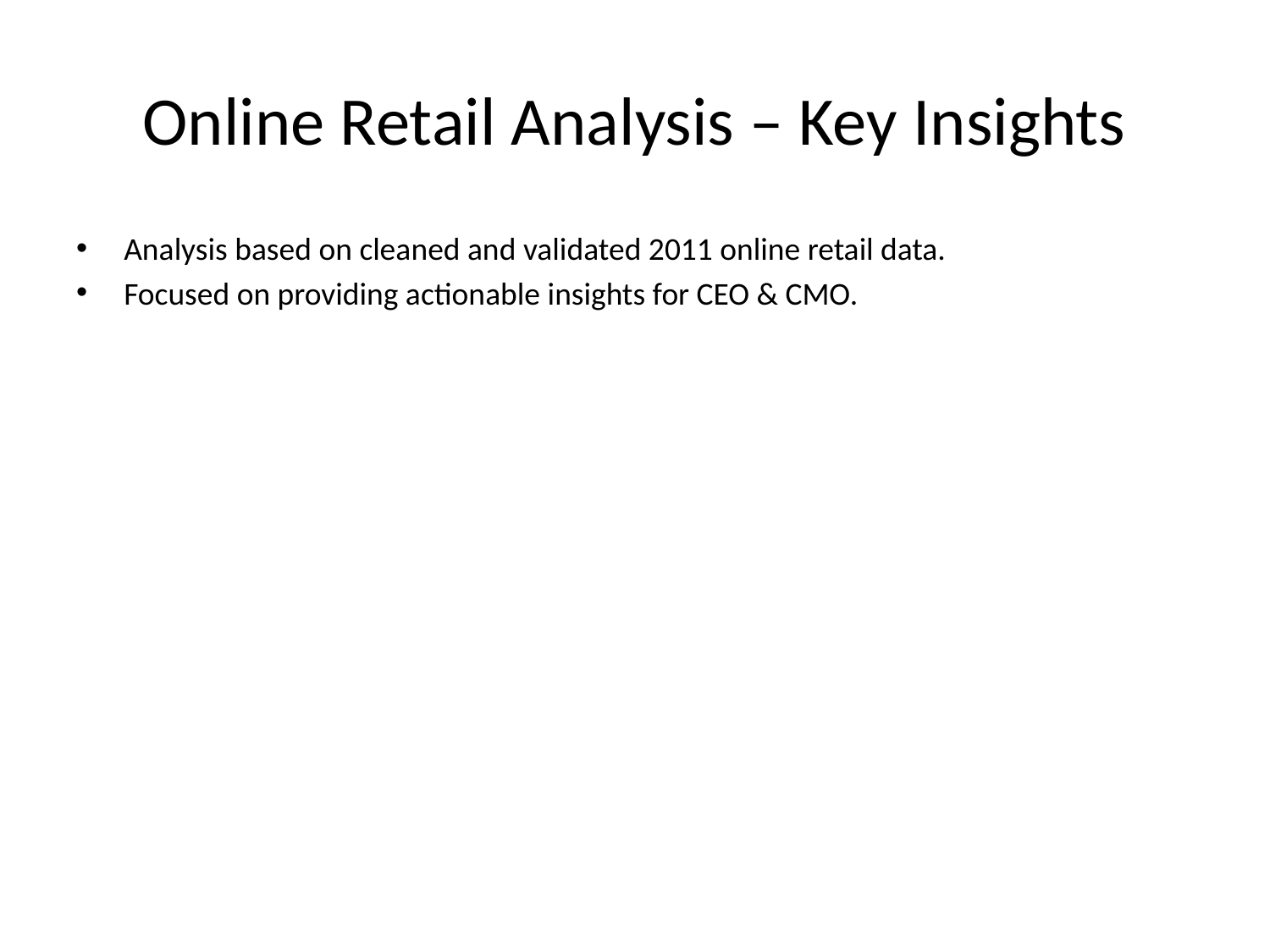

# Online Retail Analysis – Key Insights
Analysis based on cleaned and validated 2011 online retail data.
Focused on providing actionable insights for CEO & CMO.